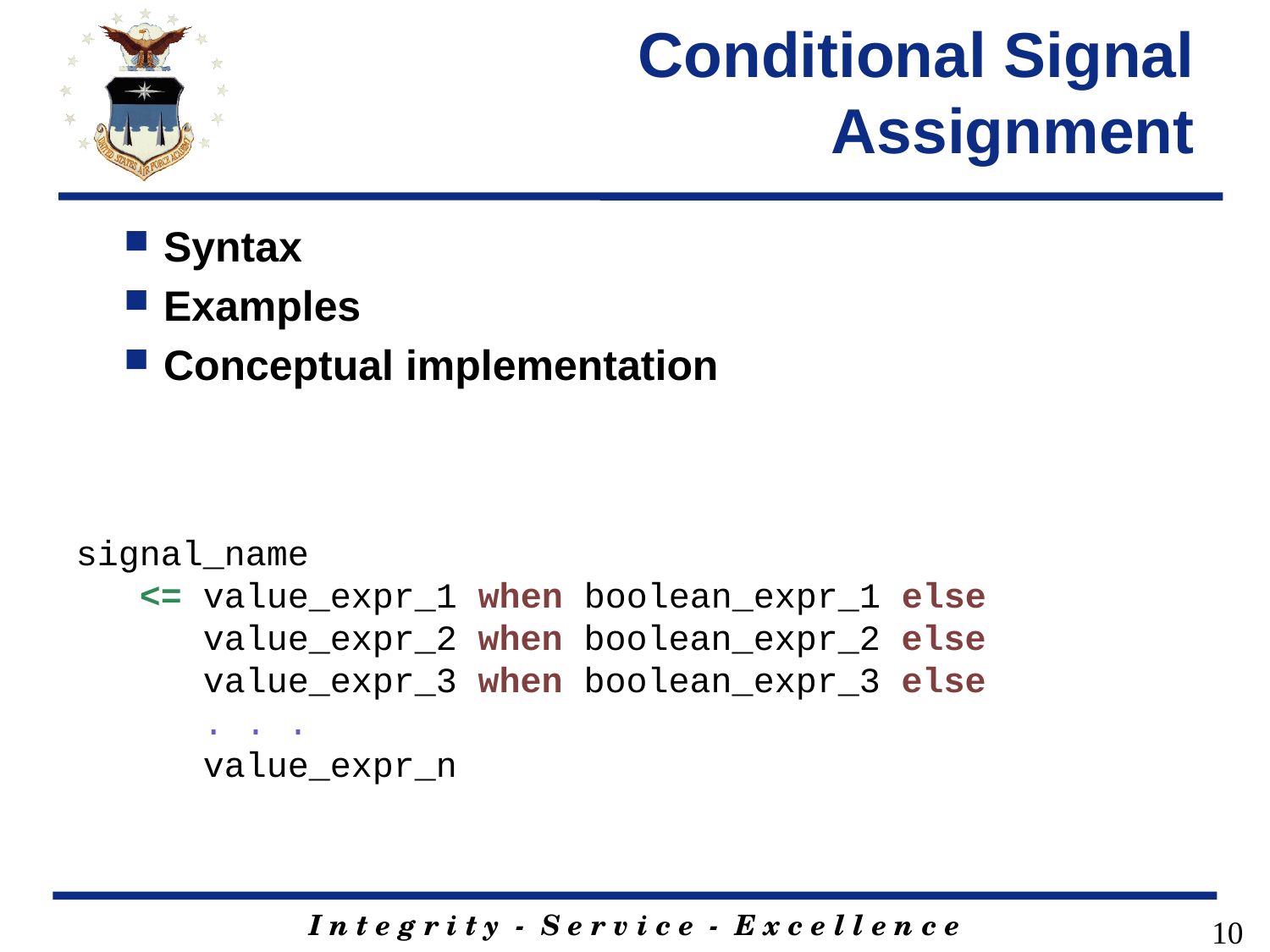

# Conditional Signal Assignment
Syntax
Examples
Conceptual implementation
signal_name
   <= value_expr_1 when boolean_expr_1 else
      value_expr_2 when boolean_expr_2 else
      value_expr_3 when boolean_expr_3 else
      . . .
      value_expr_n

10